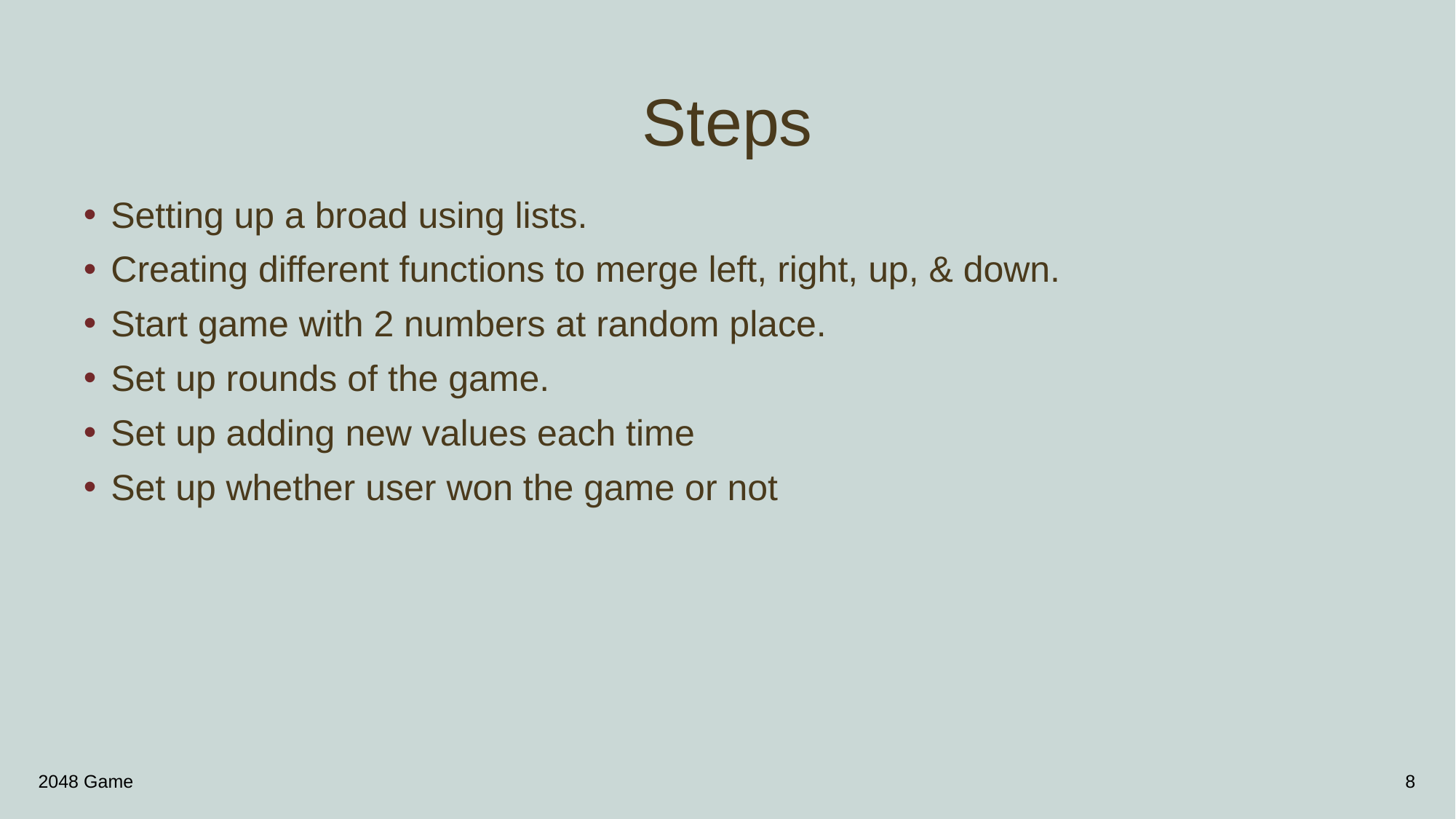

# Steps
Setting up a broad using lists.
Creating different functions to merge left, right, up, & down.
Start game with 2 numbers at random place.
Set up rounds of the game.
Set up adding new values each time
Set up whether user won the game or not

2048 Game
8